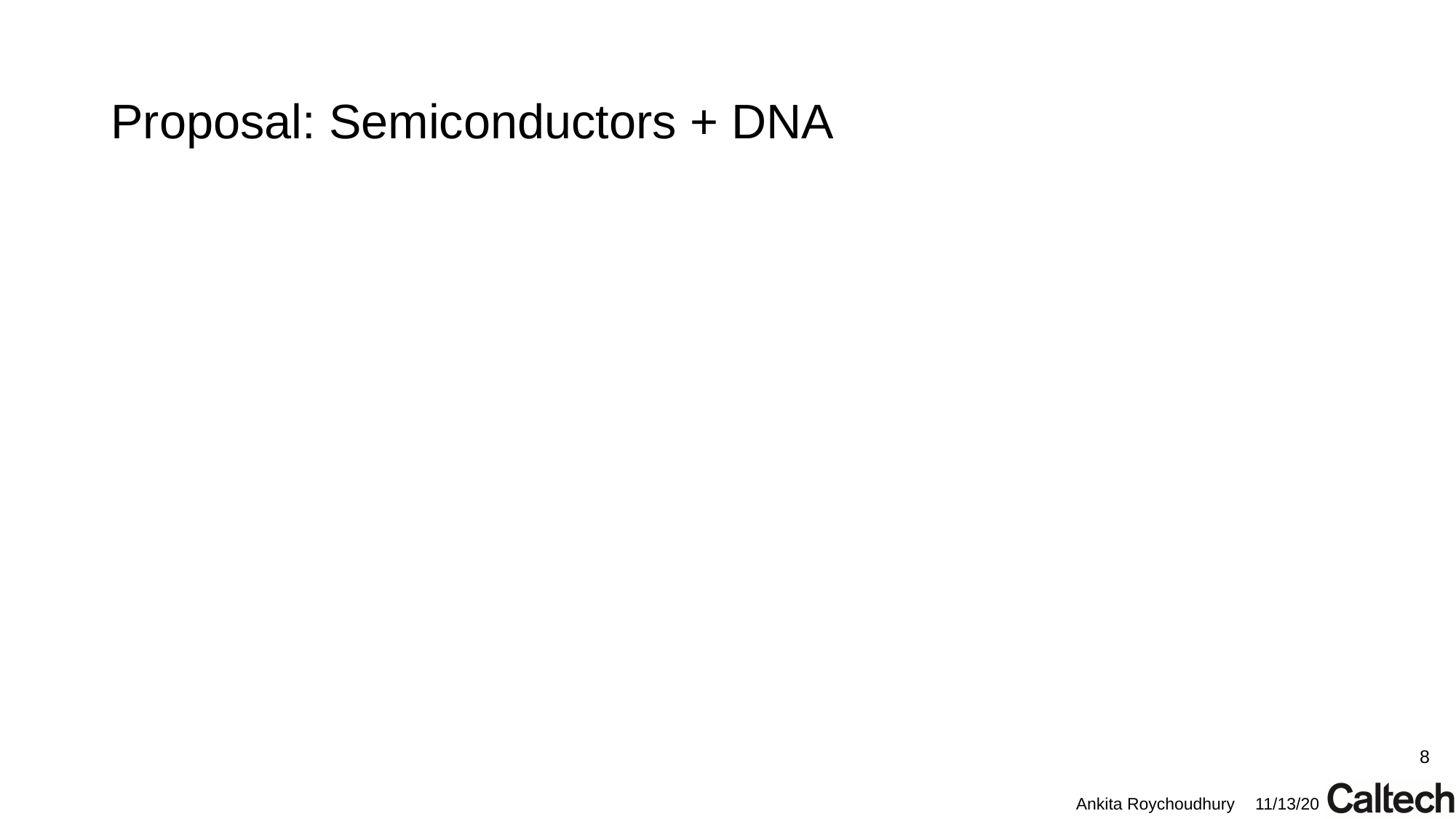

# Proposal: Semiconductors + DNA

8
Ankita Roychoudhury
11/13/20